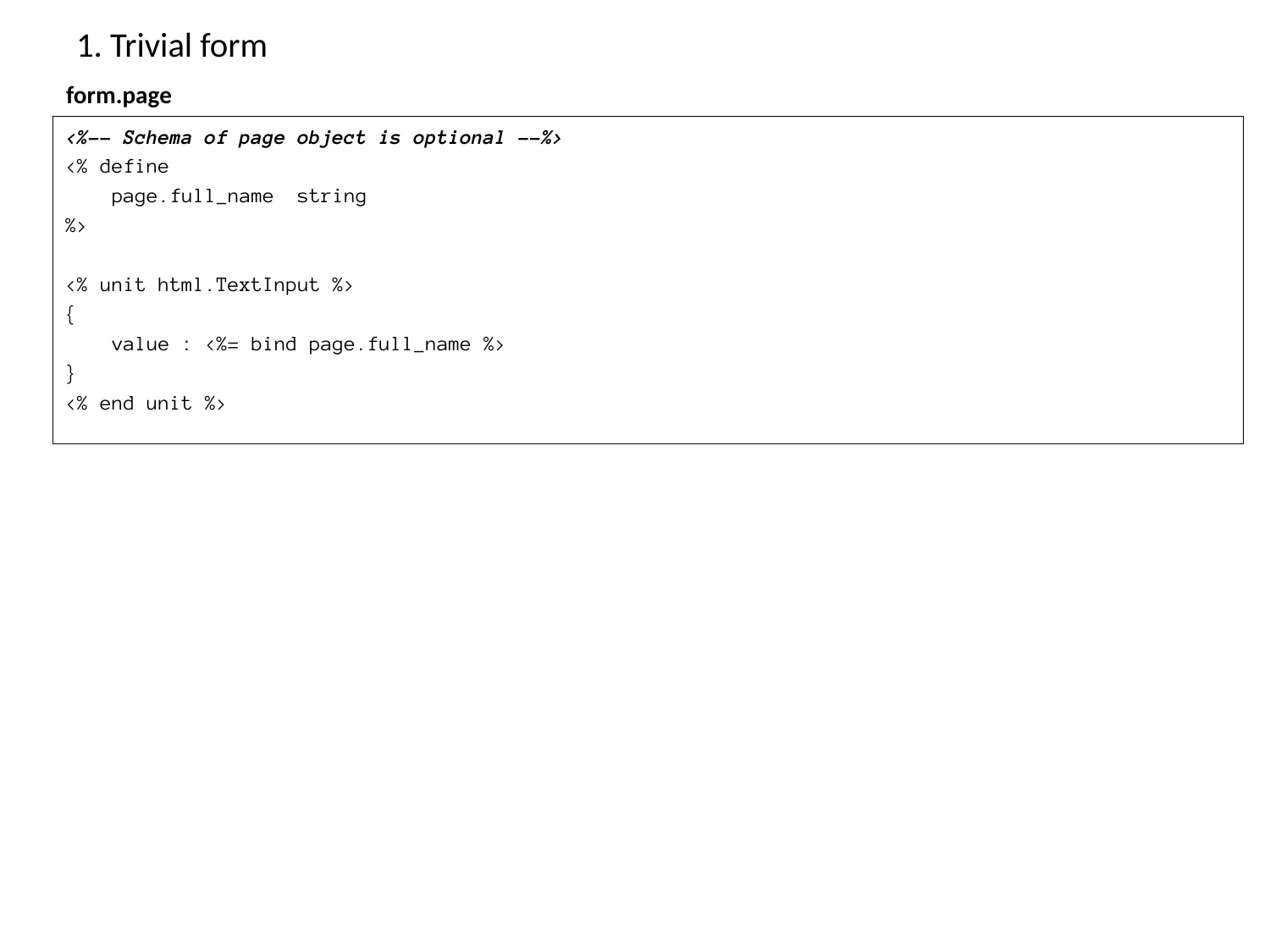

# 1. Trivial form
form.page
<%-- Schema of page object is optional --%>
<% define
    page.full_name  string
%>

<% unit html.TextInput %>
{
    value : <%= bind page.full_name %>
}
<% end unit %>